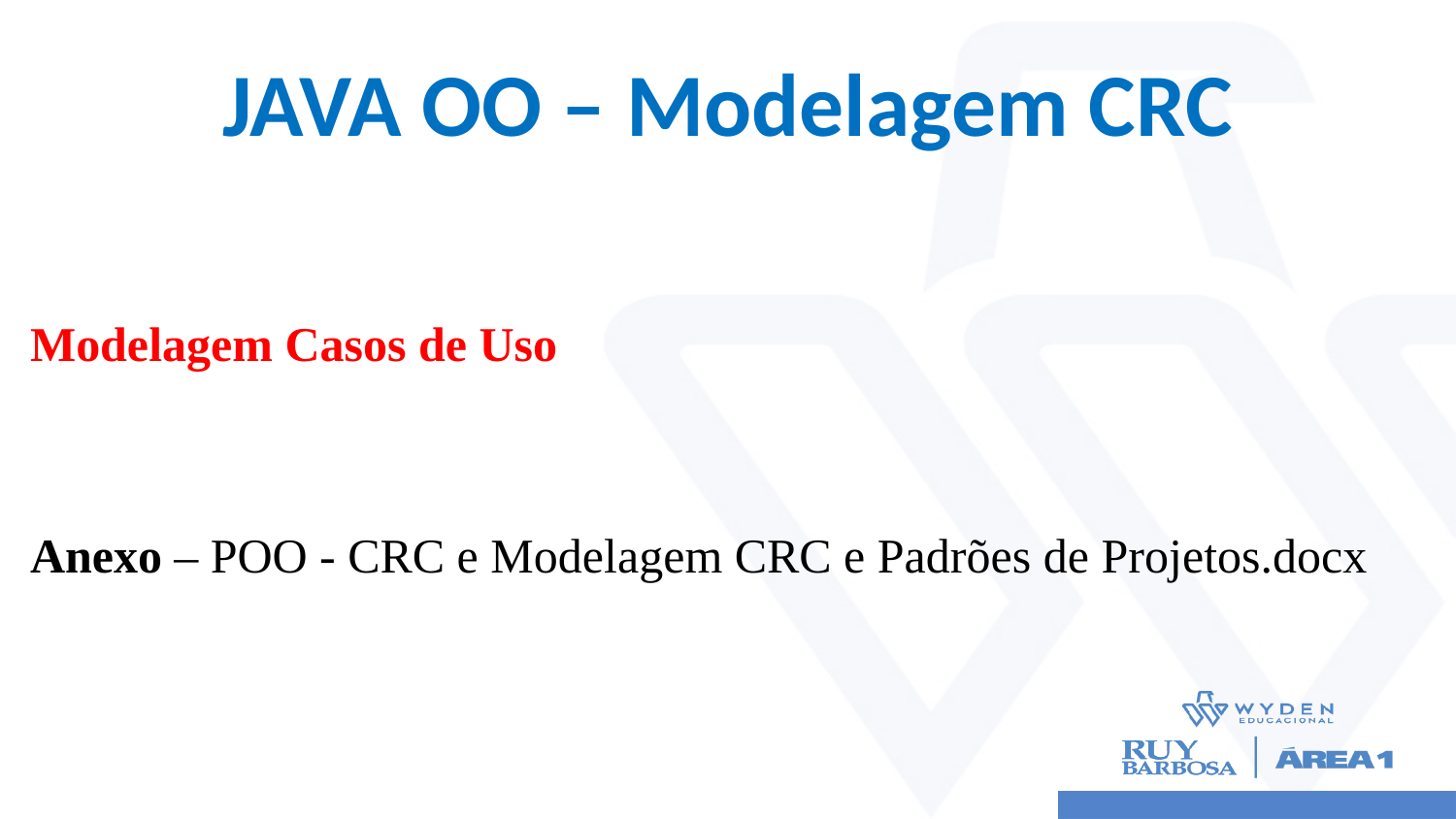

# JAVA OO – Modelagem CRC

Modelagem Casos de Uso

Anexo – POO - CRC e Modelagem CRC e Padrões de Projetos.docx